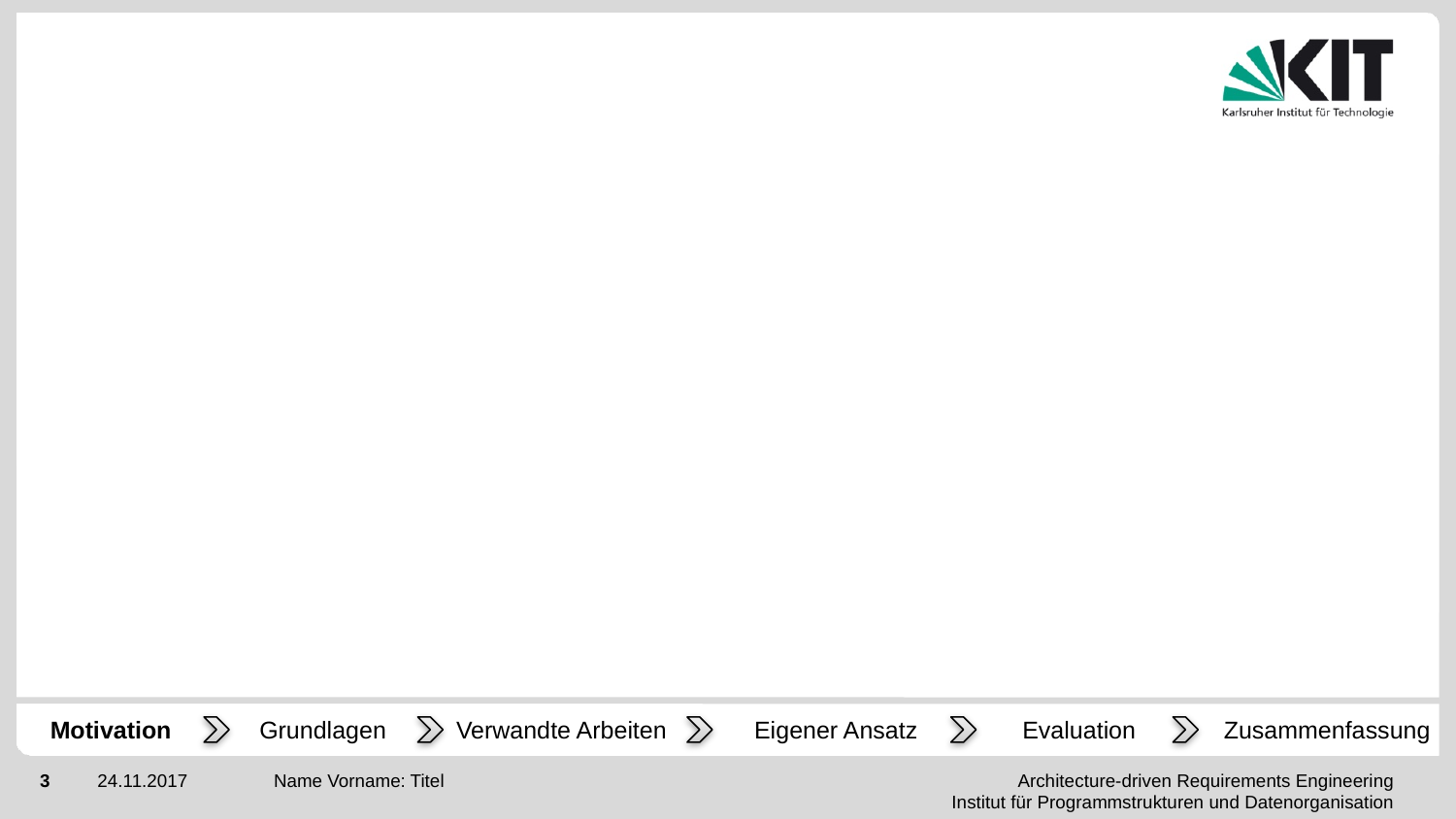

#

Motivation
Zusammenfassung
Grundlagen
Verwandte Arbeiten
Eigener Ansatz
Evaluation